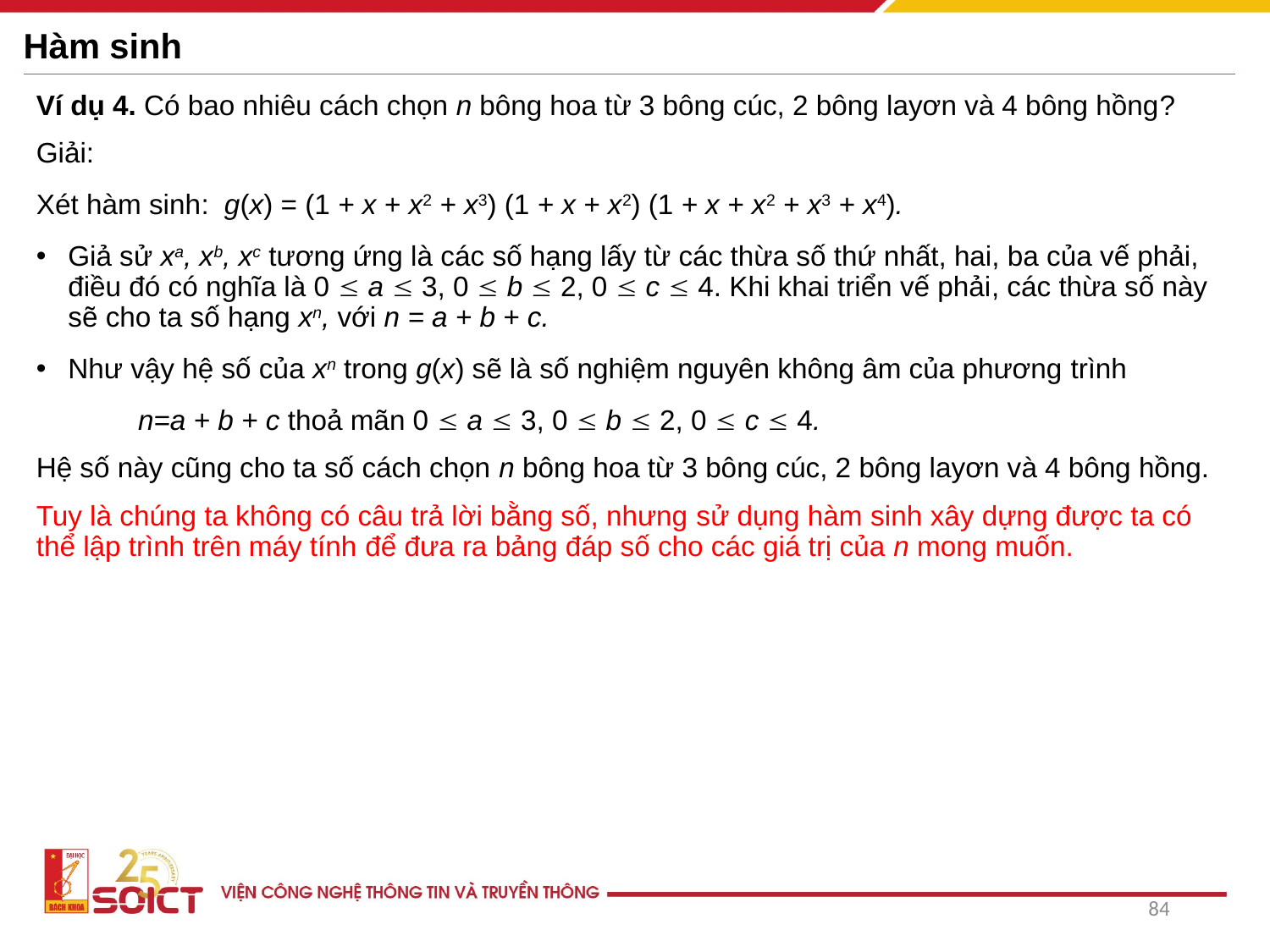

# Hàm sinh
Ví dụ 4. Có bao nhiêu cách chọn n bông hoa từ 3 bông cúc, 2 bông layơn và 4 bông hồng?
Giải:
Xét hàm sinh:  g(x) = (1 + x + x2 + x3) (1 + x + x2) (1 + x + x2 + x3 + x4).
Giả sử xa, xb, xc tương ứng là các số hạng lấy từ các thừa số thứ nhất, hai, ba của vế phải, điều đó có nghĩa là 0 ≤ a ≤ 3, 0 ≤ b ≤ 2, 0 ≤ c ≤ 4. Khi khai triển vế phải, các thừa số này sẽ cho ta số hạng xn, với n = a + b + c.
Như vậy hệ số của xn trong g(x) sẽ là số nghiệm nguyên không âm của phương trình
             n=a + b + c thoả mãn 0 ≤ a ≤ 3, 0 ≤ b ≤ 2, 0 ≤ c ≤ 4.
Hệ số này cũng cho ta số cách chọn n bông hoa từ 3 bông cúc, 2 bông layơn và 4 bông hồng.
Tuy là chúng ta không có câu trả lời bằng số, nhưng sử dụng hàm sinh xây dựng được ta có thể lập trình trên máy tính để đưa ra bảng đáp số cho các giá trị của n mong muốn.

84